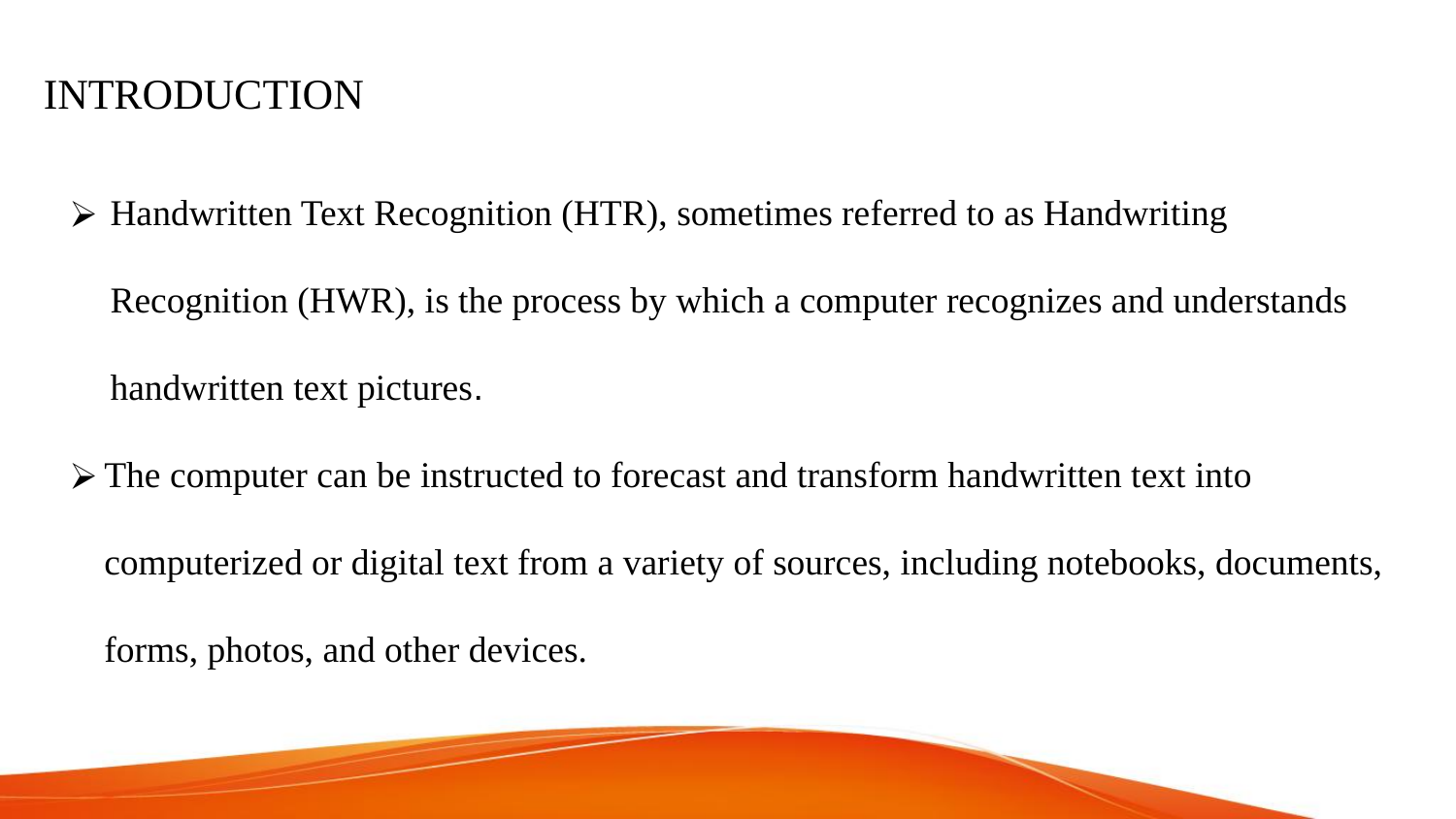

# INTRODUCTION
Handwritten Text Recognition (HTR), sometimes referred to as Handwriting Recognition (HWR), is the process by which a computer recognizes and understands handwritten text pictures.
The computer can be instructed to forecast and transform handwritten text into computerized or digital text from a variety of sources, including notebooks, documents, forms, photos, and other devices.